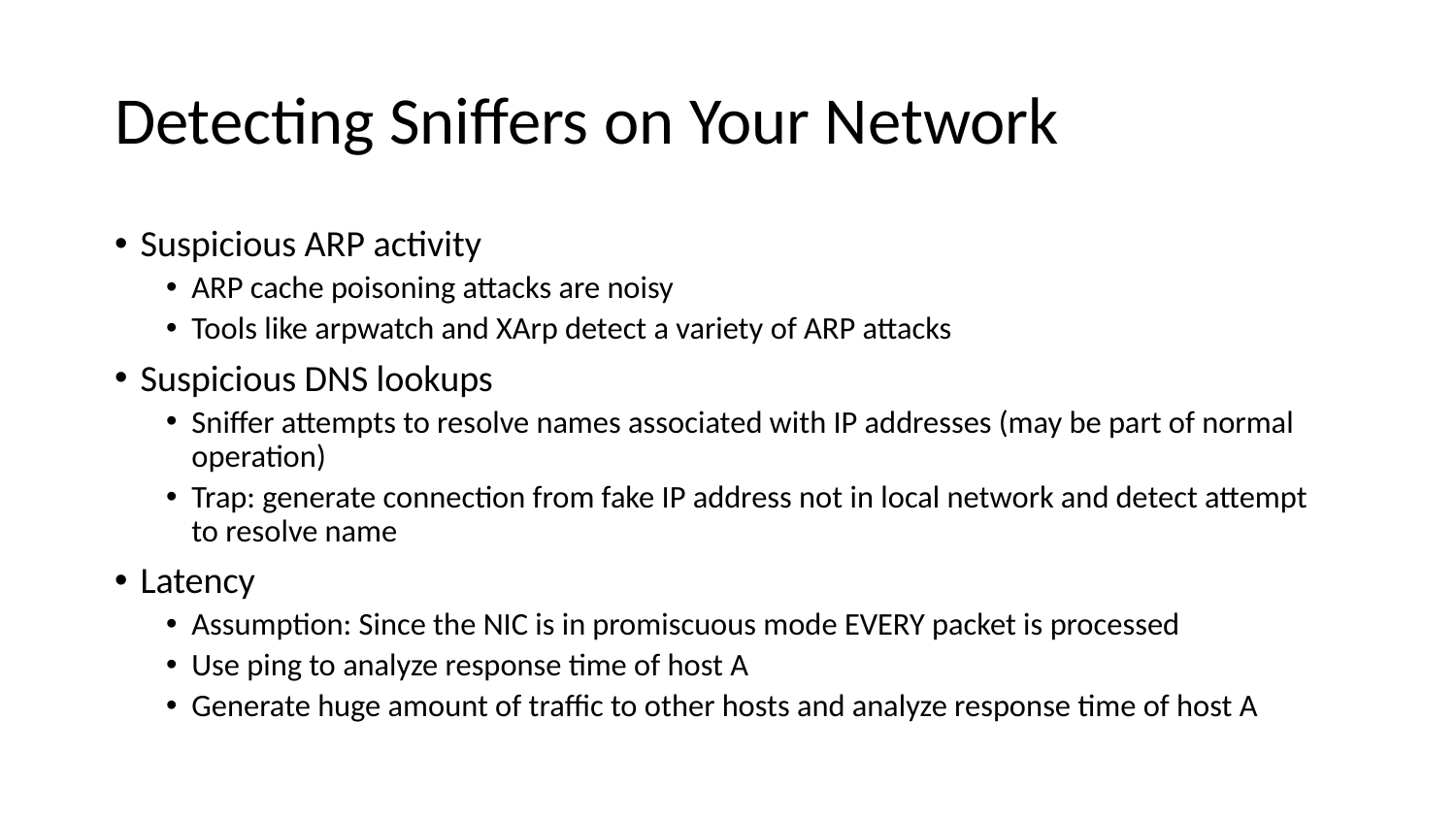

# Detecting Sniffers on Your Network
Suspicious ARP activity
ARP cache poisoning attacks are noisy
Tools like arpwatch and XArp detect a variety of ARP attacks
Suspicious DNS lookups
Sniffer attempts to resolve names associated with IP addresses (may be part of normal operation)
Trap: generate connection from fake IP address not in local network and detect attempt to resolve name
Latency
Assumption: Since the NIC is in promiscuous mode EVERY packet is processed
Use ping to analyze response time of host A
Generate huge amount of traffic to other hosts and analyze response time of host A